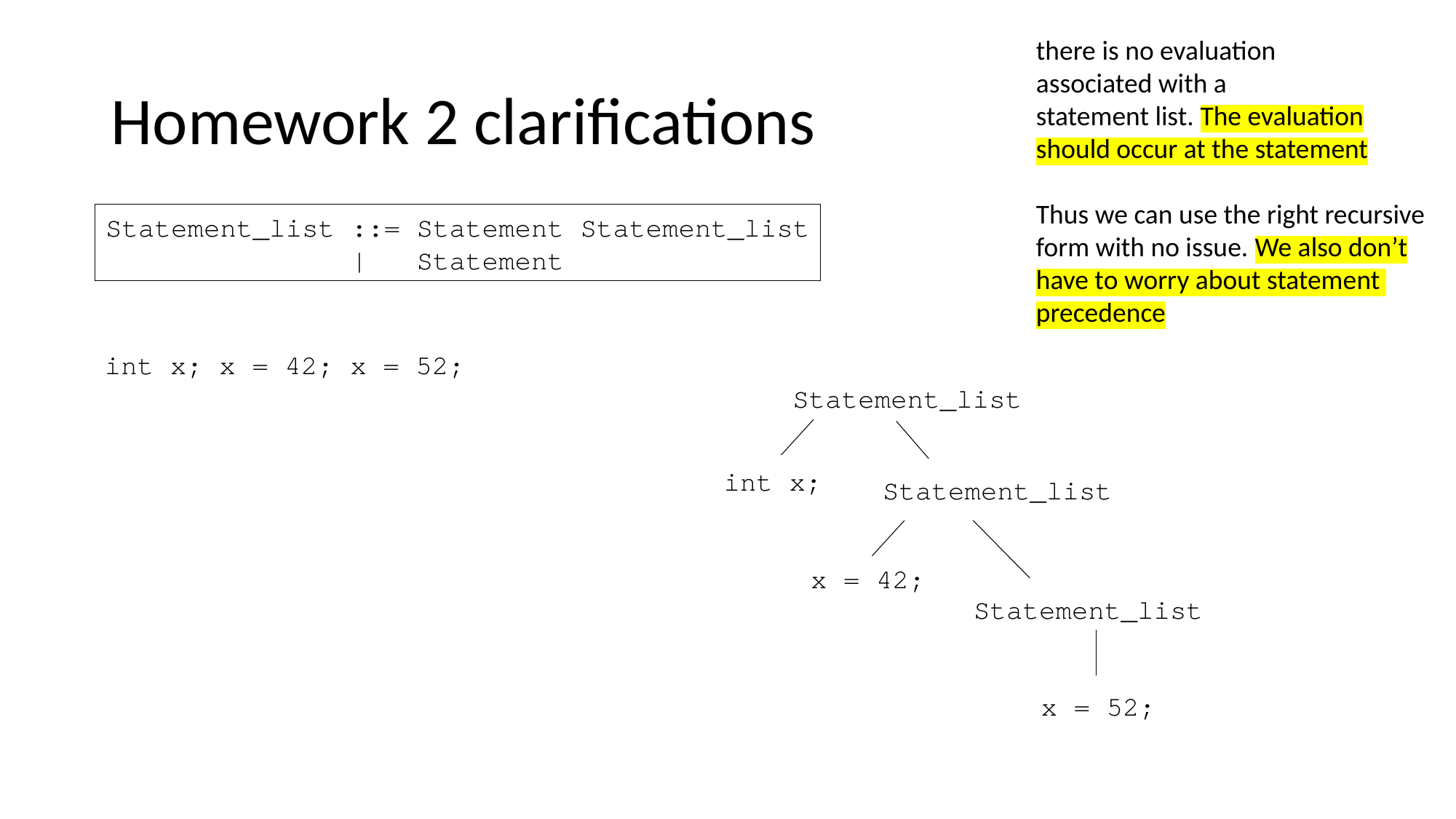

there is no evaluation
associated with a
statement list. The evaluation
should occur at the statement

Thus we can use the right recursive
form with no issue. We also don’t
have to worry about statement
precedence
# Homework 2 clarifications
Statement_list ::= Statement Statement_list
               |   Statement
int x; x = 42; x = 52;
Statement_list
int x;
Statement_list
x = 42;
Statement_list
x = 52;